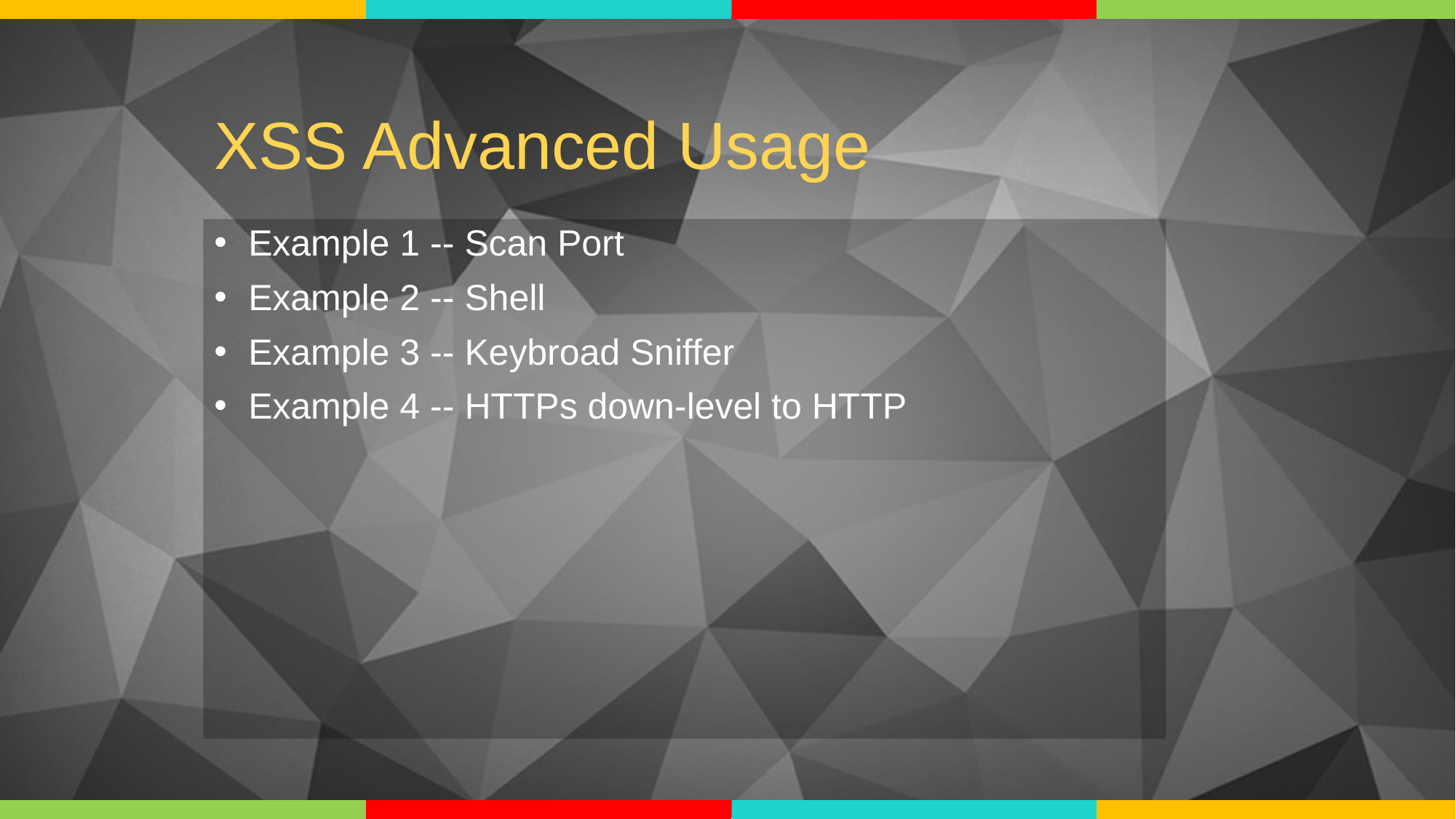

# XSS Advanced Usage
Example 1 -- Scan Port
Example 2 -- Shell
Example 3 -- Keybroad Sniffer
Example 4 -- HTTPs down-level to HTTP